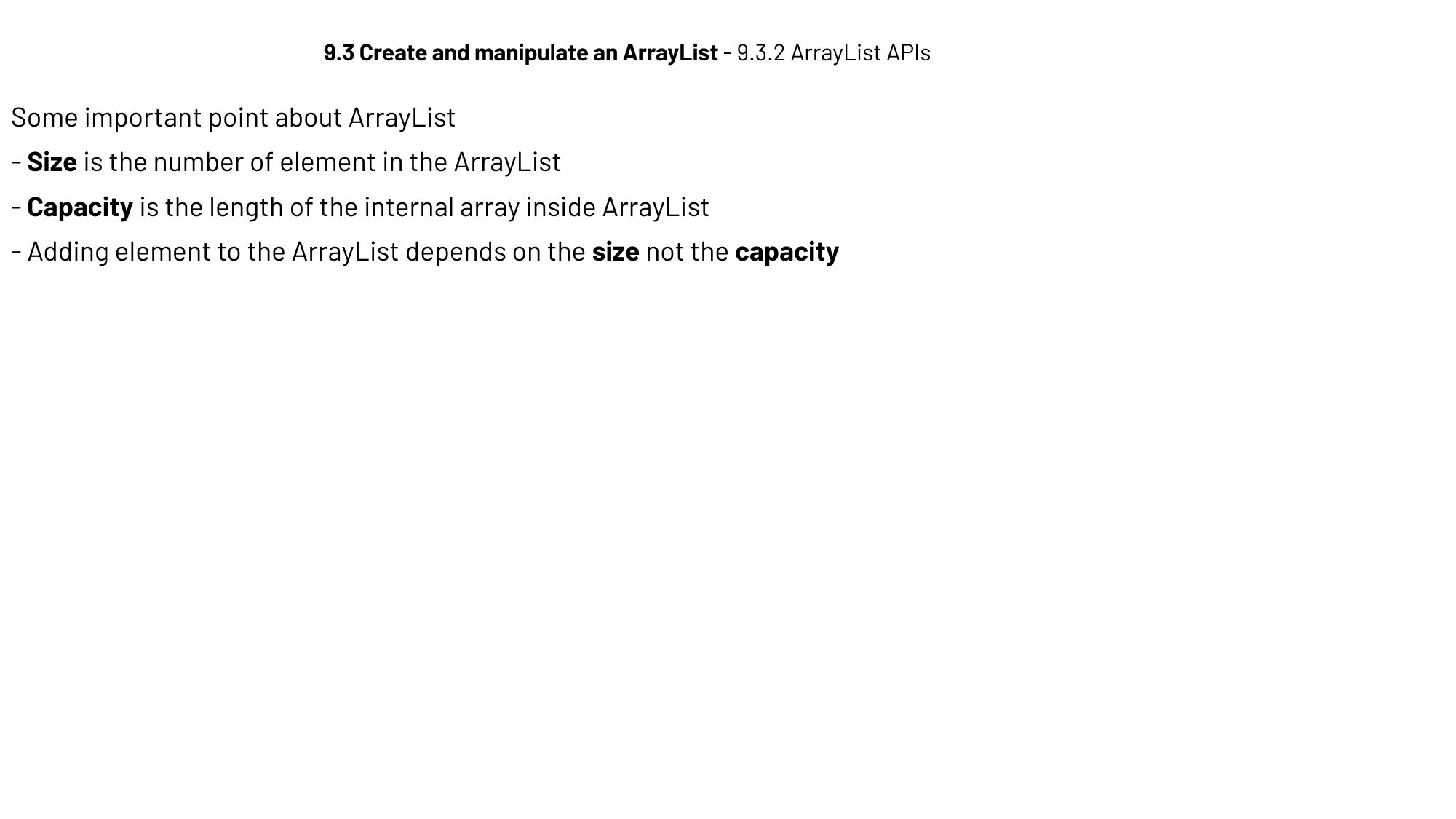

9.3 Create and manipulate an ArrayList - 9.3.2 ArrayList APIs
Some important point about ArrayList
- Size is the number of element in the ArrayList
- Capacity is the length of the internal array inside ArrayList
- Adding element to the ArrayList depends on the size not the capacity